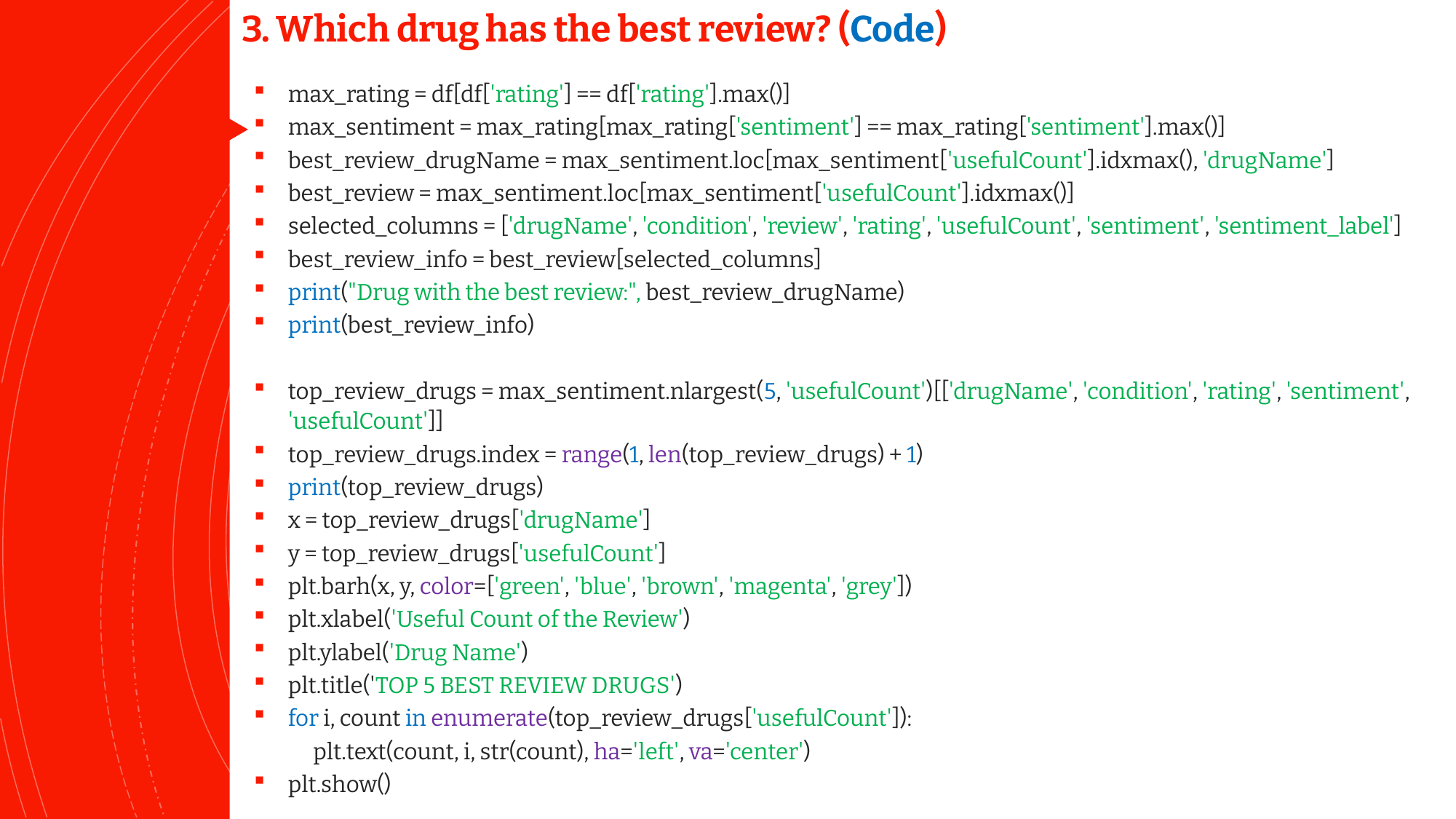

3. Which drug has the best review? (Code)
max_rating = df[df['rating'] == df['rating'].max()]
max_sentiment = max_rating[max_rating['sentiment'] == max_rating['sentiment'].max()]
best_review_drugName = max_sentiment.loc[max_sentiment['usefulCount'].idxmax(), 'drugName']
best_review = max_sentiment.loc[max_sentiment['usefulCount'].idxmax()]
selected_columns = ['drugName', 'condition', 'review', 'rating', 'usefulCount', 'sentiment', 'sentiment_label']
best_review_info = best_review[selected_columns]
print("Drug with the best review:", best_review_drugName)
print(best_review_info)

top_review_drugs = max_sentiment.nlargest(5, 'usefulCount')[['drugName', 'condition', 'rating', 'sentiment', 'usefulCount']]
top_review_drugs.index = range(1, len(top_review_drugs) + 1)
print(top_review_drugs)
x = top_review_drugs['drugName']
y = top_review_drugs['usefulCount']
plt.barh(x, y, color=['green', 'blue', 'brown', 'magenta', 'grey'])
plt.xlabel('Useful Count of the Review')
plt.ylabel('Drug Name')
plt.title('TOP 5 BEST REVIEW DRUGS')
for i, count in enumerate(top_review_drugs['usefulCount']):
             plt.text(count, i, str(count), ha='left', va='center')
plt.show()